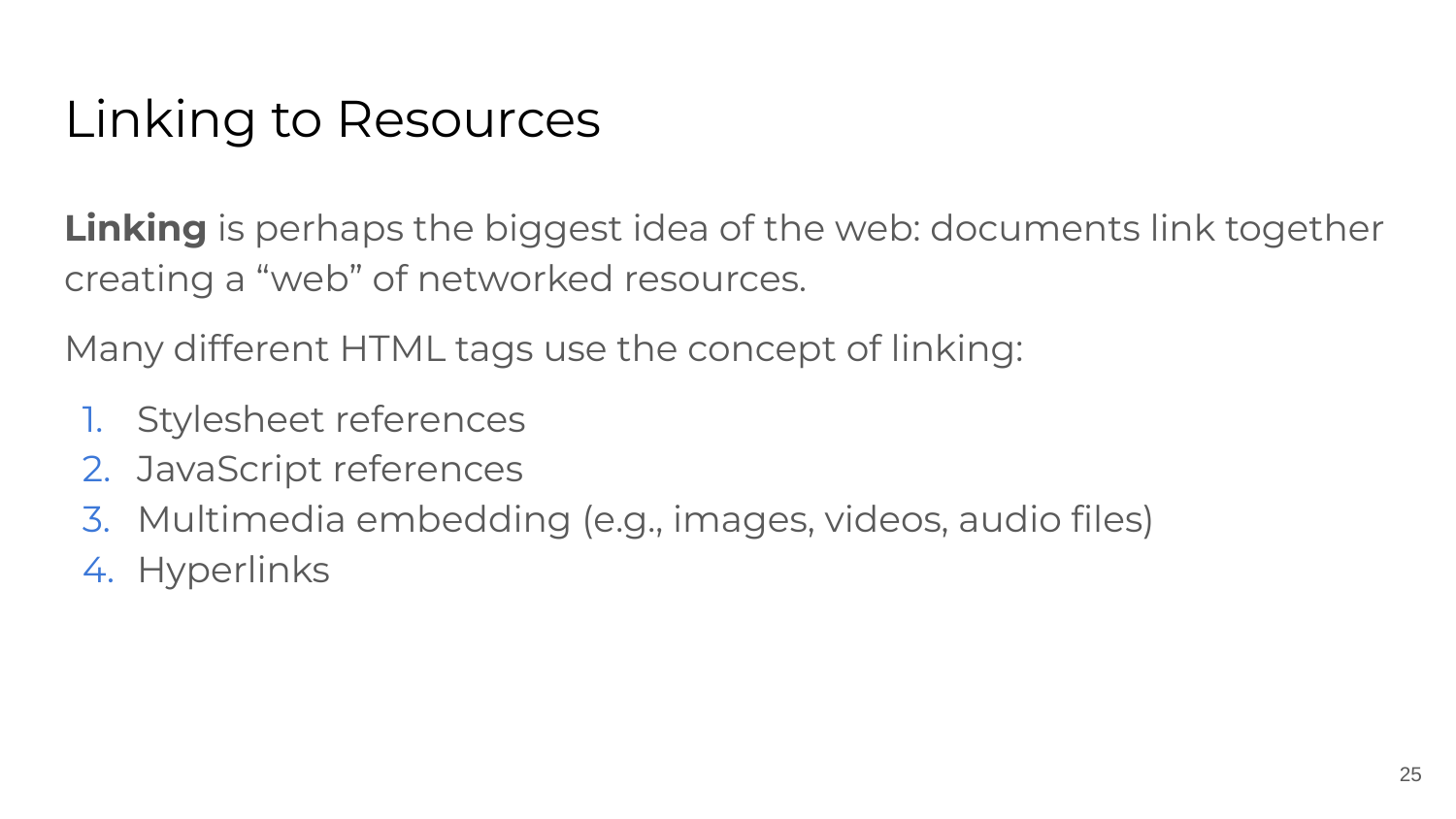

# Linking to Resources
Linking is perhaps the biggest idea of the web: documents link together creating a “web” of networked resources.
Many different HTML tags use the concept of linking:
Stylesheet references
JavaScript references
Multimedia embedding (e.g., images, videos, audio files)
Hyperlinks
25